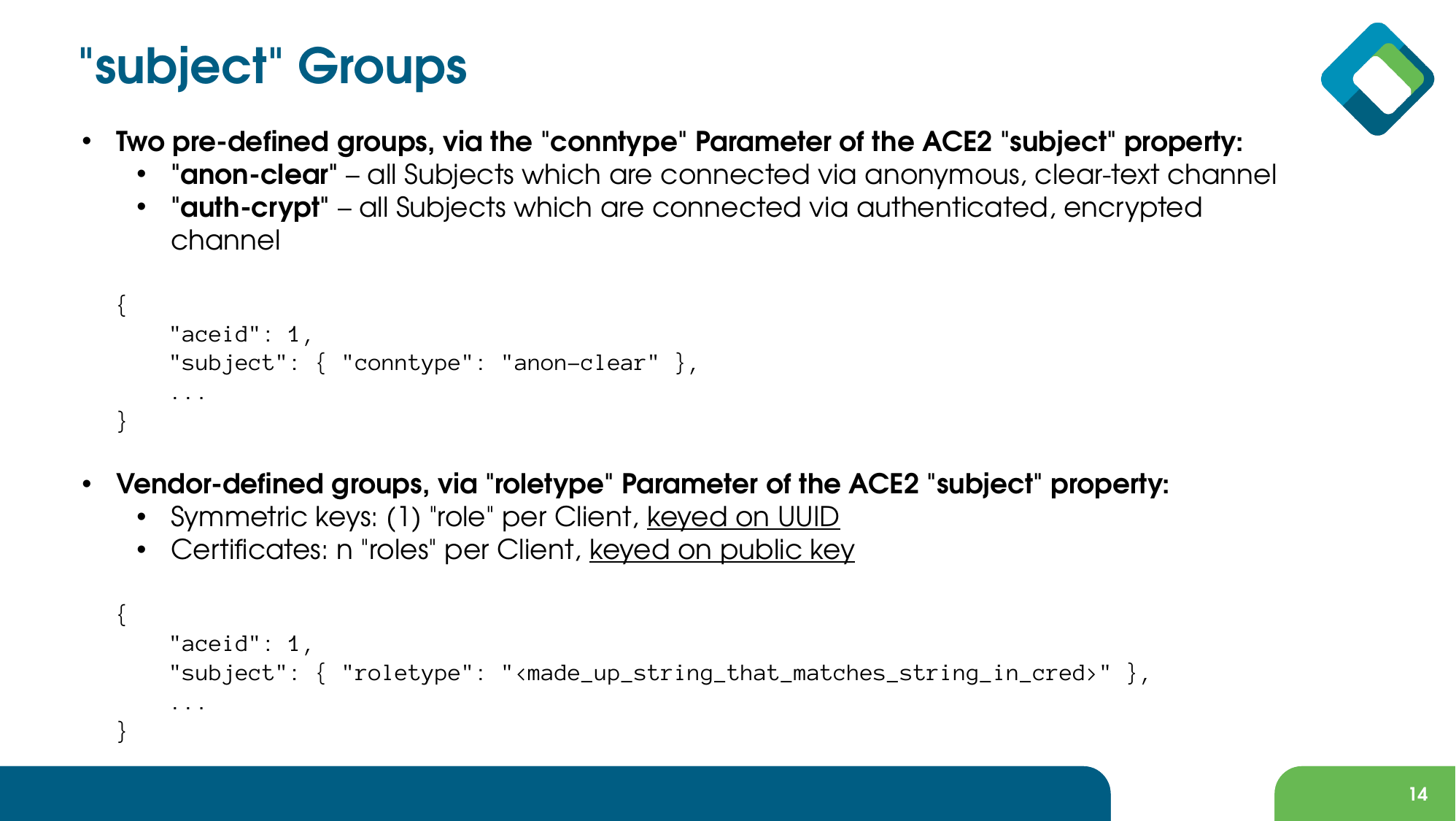

# "subject" Groups
Two pre-defined groups, via the "conntype" Parameter of the ACE2 "subject" property:
"anon-clear" – all Subjects which are connected via anonymous, clear-text channel
"auth-crypt" – all Subjects which are connected via authenticated, encrypted channel

{
    "aceid": 1,
    "subject": { "conntype": "anon-clear" },
    ...
}

Vendor-defined groups, via "roletype" Parameter of the ACE2 "subject" property:
Symmetric keys: (1) "role" per Client, keyed on UUID
Certificates: n "roles" per Client, keyed on public key

{
    "aceid": 1,
    "subject": { "roletype": "<made_up_string_that_matches_string_in_cred>" },
    ...
}
14